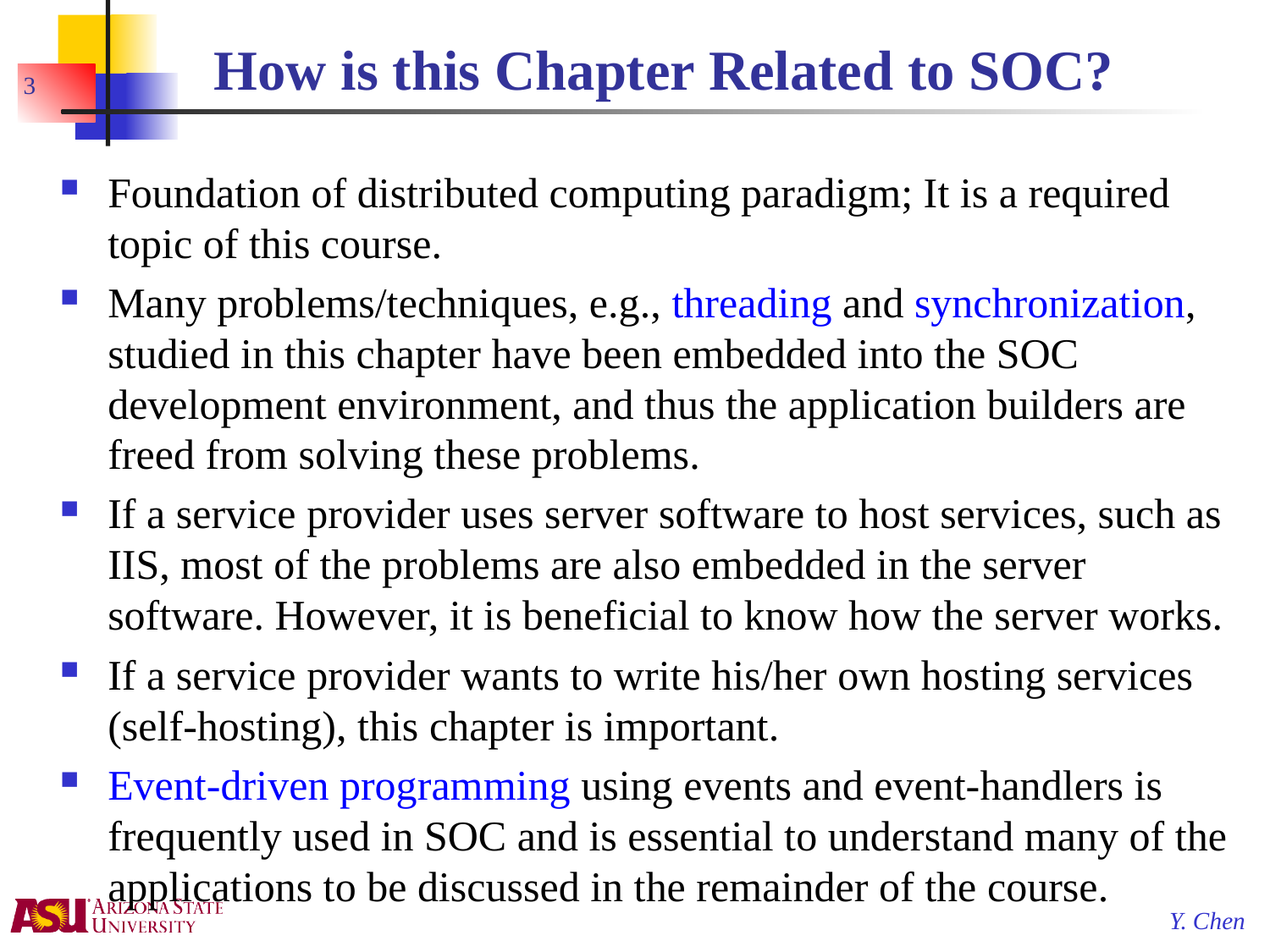

# How is this Chapter Related to SOC?
3
Foundation of distributed computing paradigm; It is a required topic of this course.
Many problems/techniques, e.g., threading and synchronization, studied in this chapter have been embedded into the SOC development environment, and thus the application builders are freed from solving these problems.
If a service provider uses server software to host services, such as IIS, most of the problems are also embedded in the server software. However, it is beneficial to know how the server works.
If a service provider wants to write his/her own hosting services (self-hosting), this chapter is important.
Event-driven programming using events and event-handlers is frequently used in SOC and is essential to understand many of the applications to be discussed in the remainder of the course.